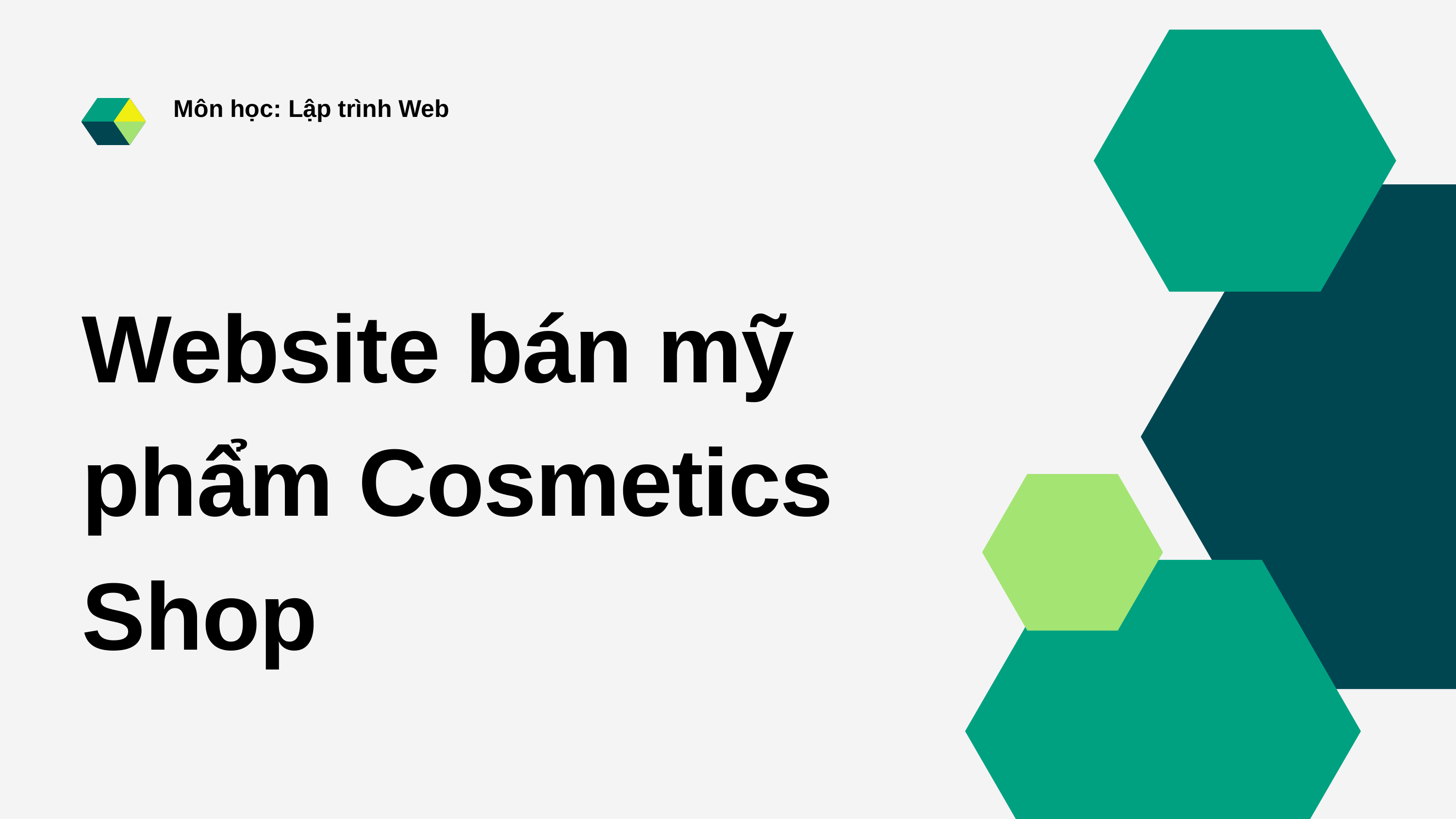

Môn học: Lập trình Web

Website bán mỹ phẩm Cosmetics Shop